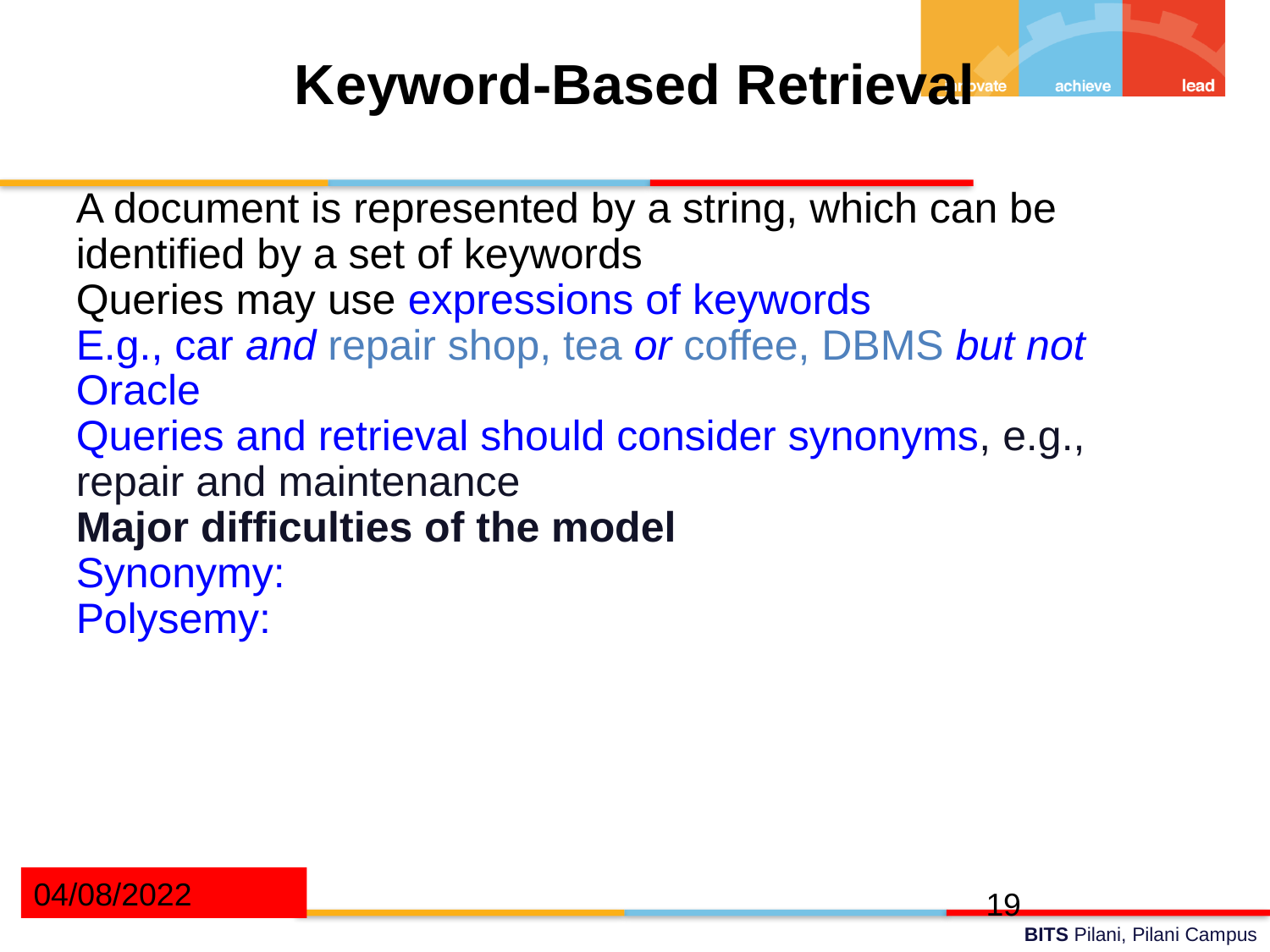

Keyword-Based Retrieval
A document is represented by a string, which can be identified by a set of keywords
Queries may use expressions of keywords
E.g., car and repair shop, tea or coffee, DBMS but not Oracle
Queries and retrieval should consider synonyms, e.g., repair and maintenance
Major difficulties of the model
Synonymy:
Polysemy:
04/08/2022
19